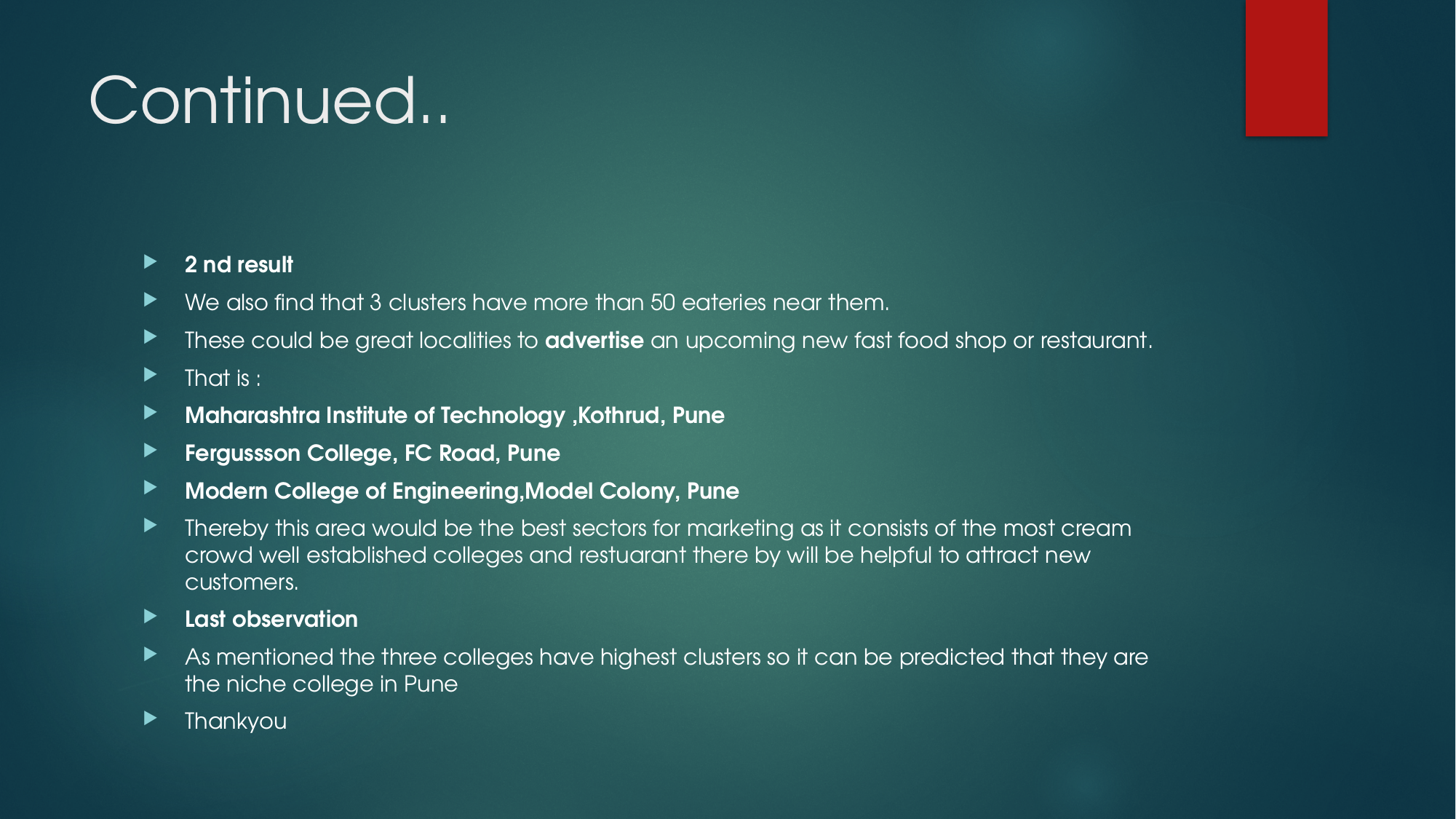

# Continued..
2 nd result
We also find that 3 clusters have more than 50 eateries near them.
These could be great localities to advertise an upcoming new fast food shop or restaurant.
That is :
Maharashtra Institute of Technology ,Kothrud, Pune
Fergussson College, FC Road, Pune
Modern College of Engineering,Model Colony, Pune
Thereby this area would be the best sectors for marketing as it consists of the most cream crowd well established colleges and restuarant there by will be helpful to attract new customers.
Last observation
As mentioned the three colleges have highest clusters so it can be predicted that they are the niche college in Pune
Thankyou